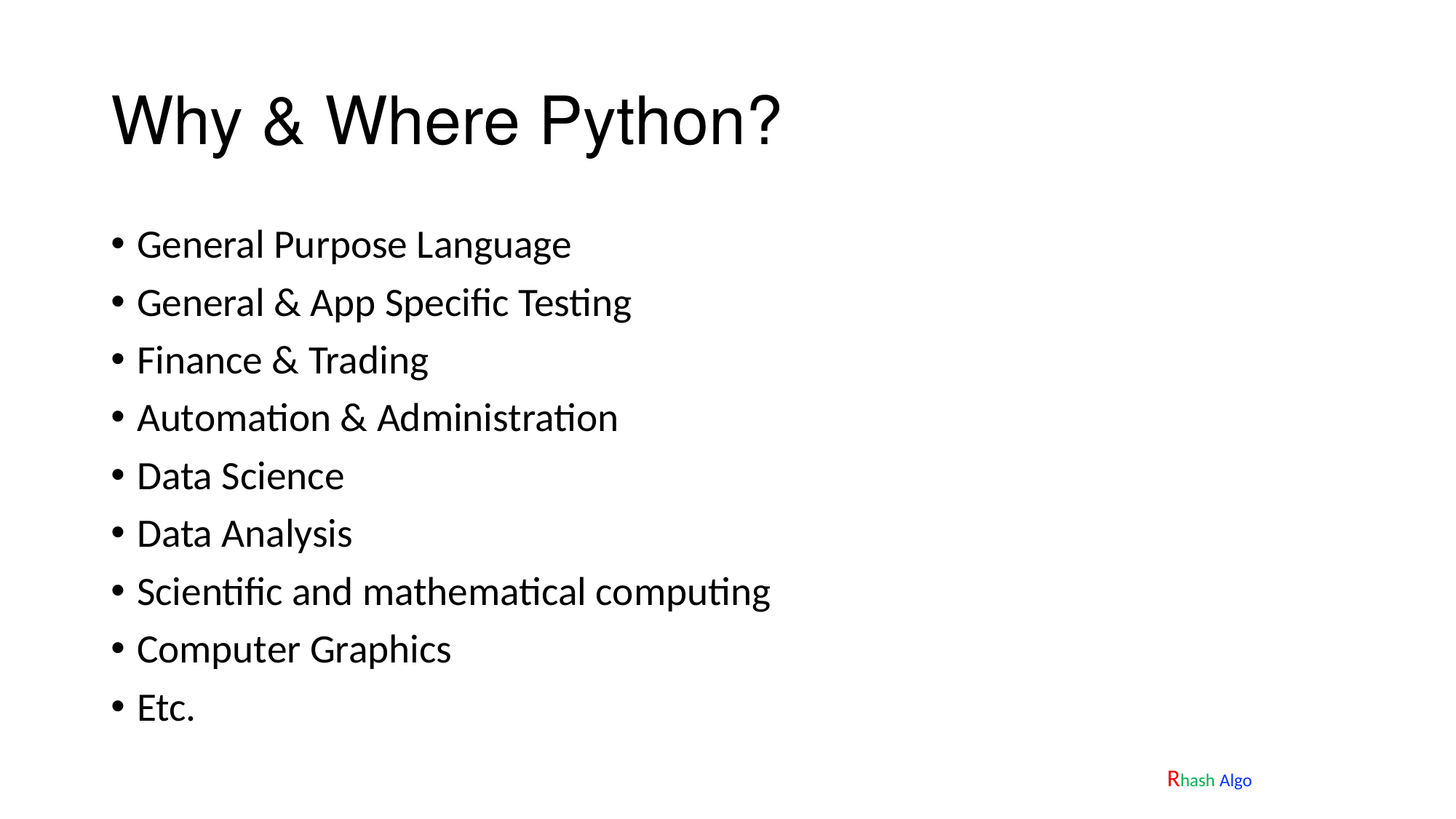

# Why & Where Python?
General Purpose Language
General & App Specific Testing
Finance & Trading
Automation & Administration
Data Science
Data Analysis
Scientific and mathematical computing
Computer Graphics
Etc.

Rhash Algo